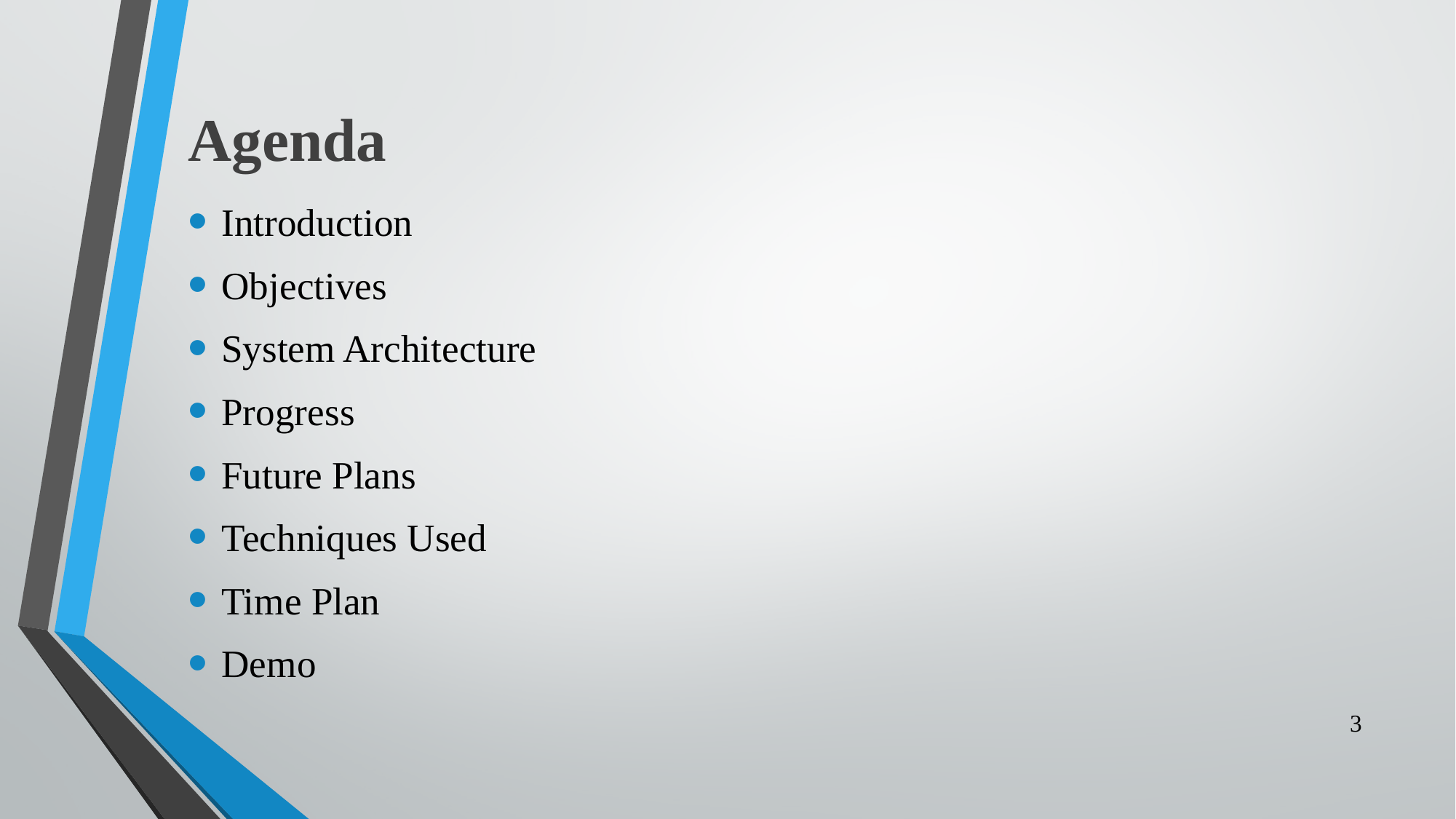

# Agenda
Introduction
Objectives
System Architecture
Progress
Future Plans
Techniques Used
Time Plan
Demo
3